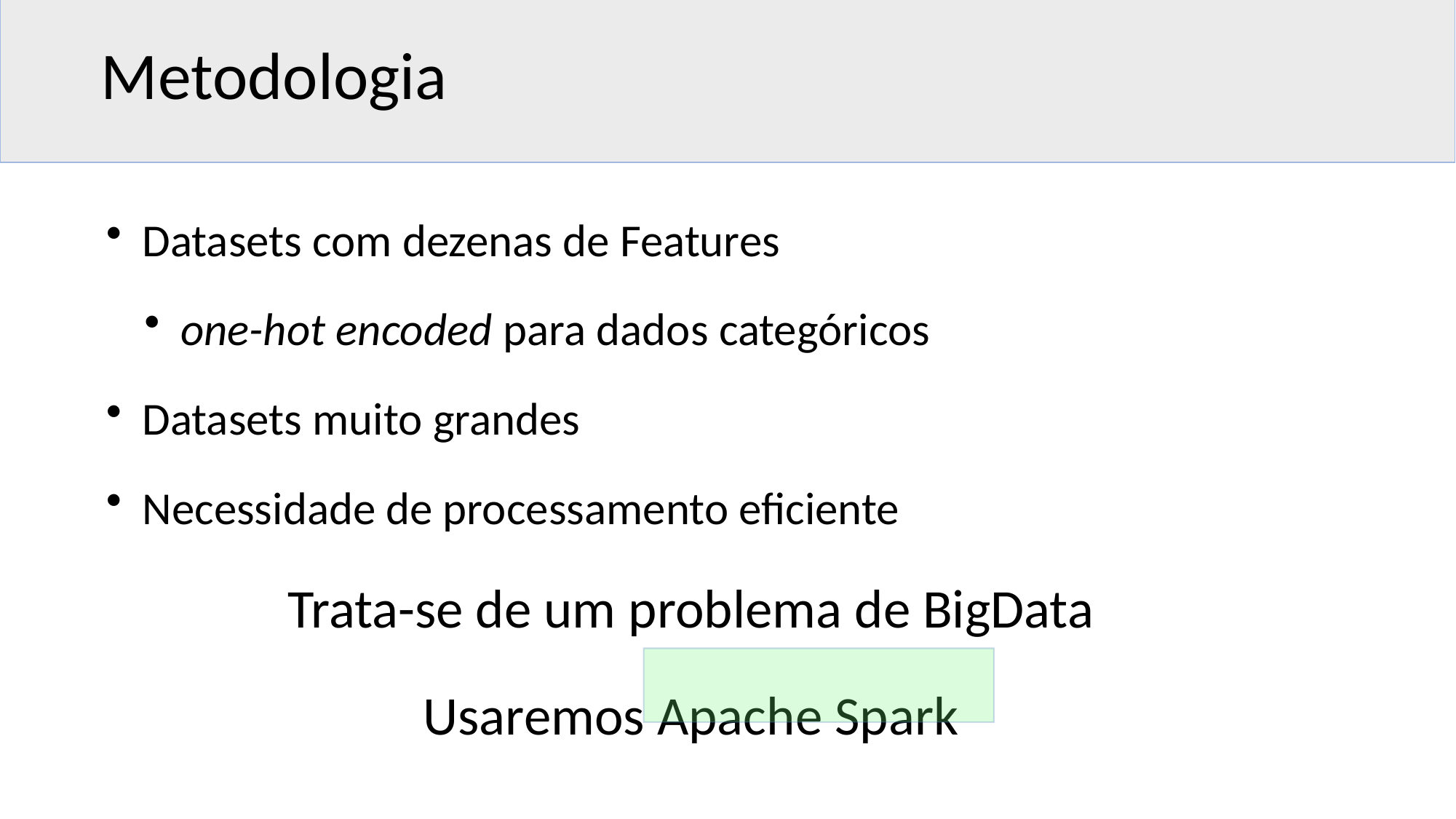

# Metodologia
8
Datasets com dezenas de Features
one-hot encoded para dados categóricos
Datasets muito grandes
Necessidade de processamento eficiente
Trata-se de um problema de BigData
Usaremos Apache Spark